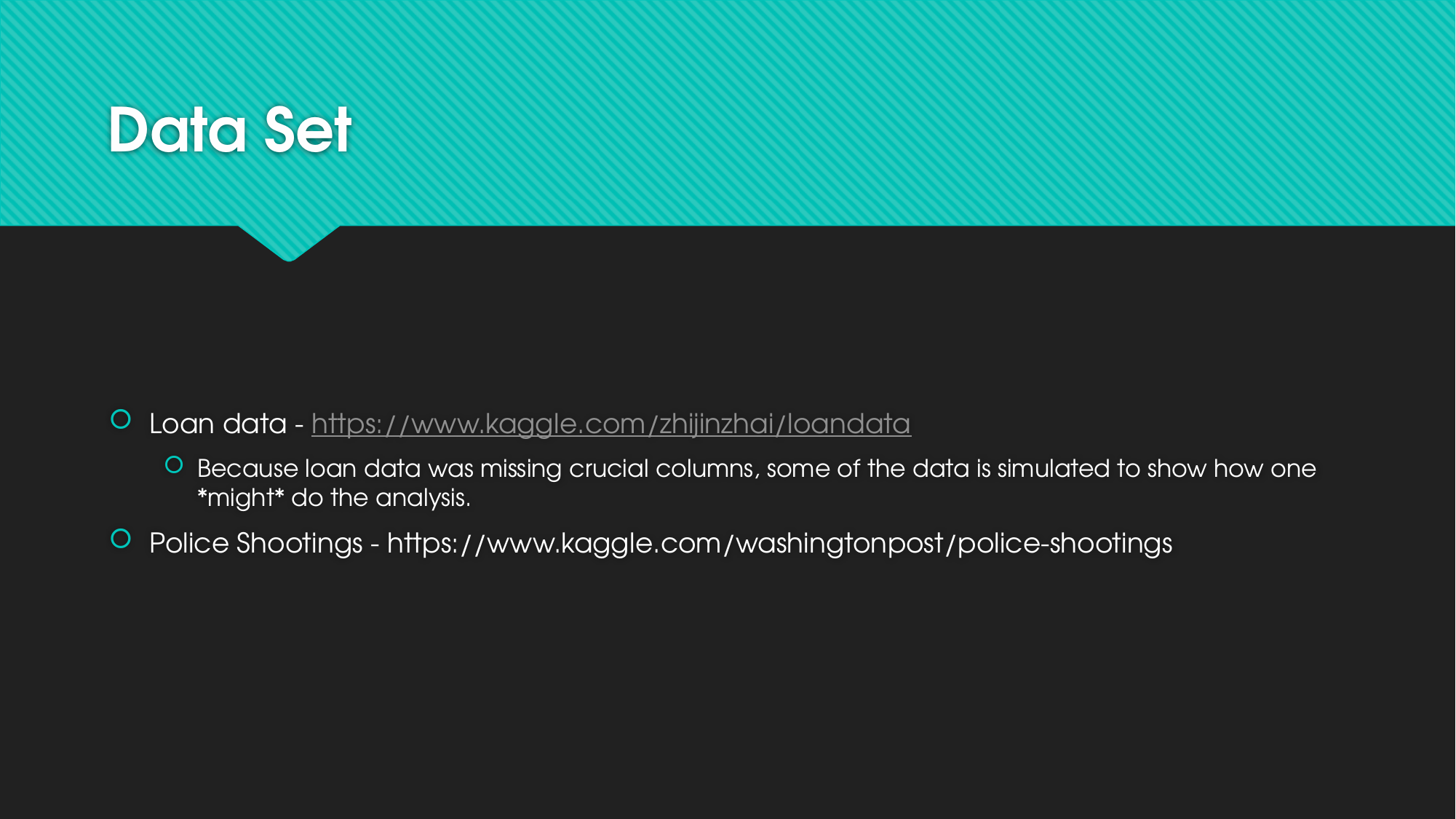

# Data Set
Loan data - https://www.kaggle.com/zhijinzhai/loandata
Because loan data was missing crucial columns, some of the data is simulated to show how one *might* do the analysis.
Police Shootings - https://www.kaggle.com/washingtonpost/police-shootings